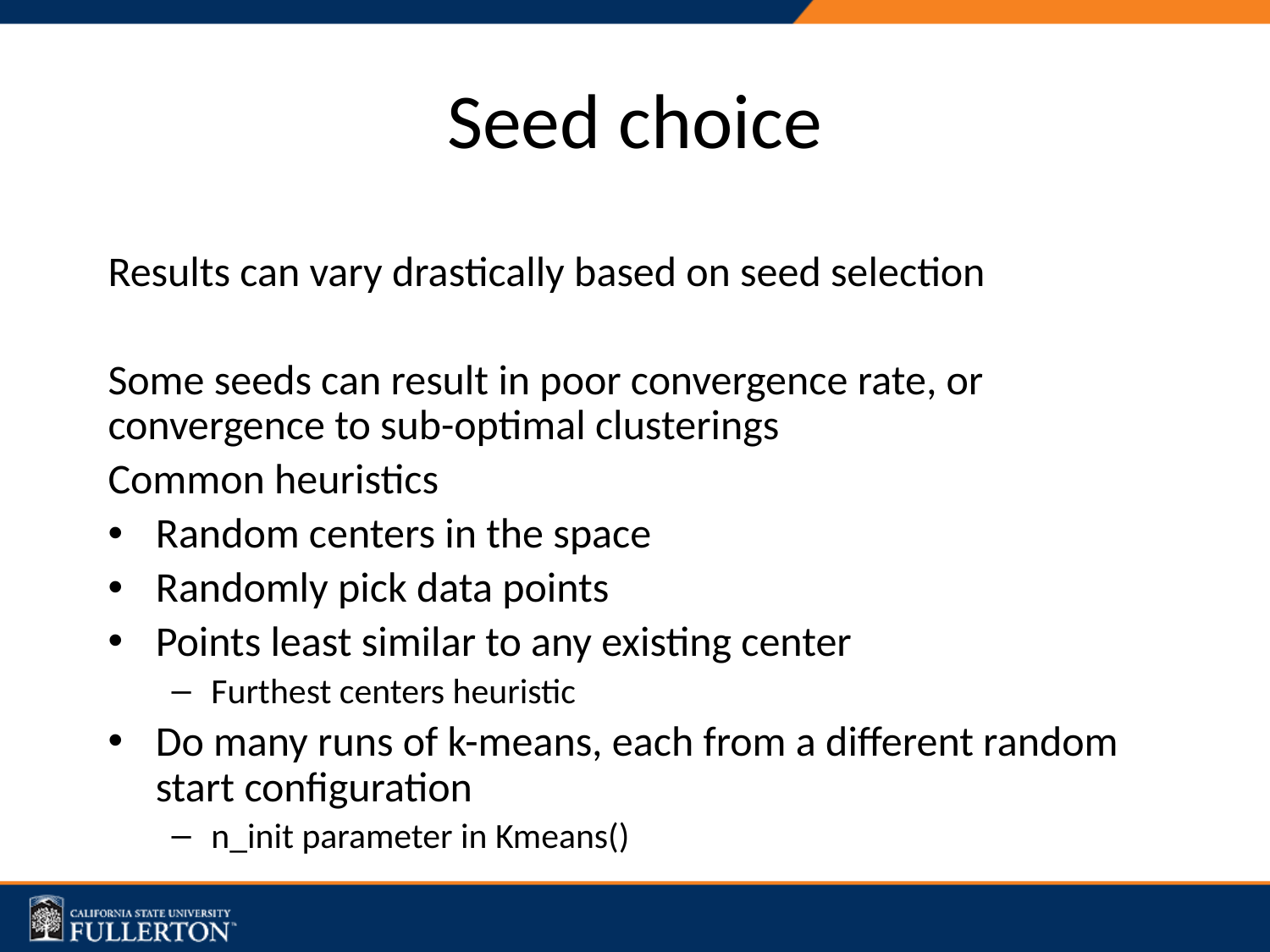

# Seed choice
Results can vary drastically based on seed selection

Some seeds can result in poor convergence rate, or convergence to sub-optimal clusterings
Common heuristics
Random centers in the space
Randomly pick data points
Points least similar to any existing center
Furthest centers heuristic
Do many runs of k-means, each from a different random start configuration
n_init parameter in Kmeans()